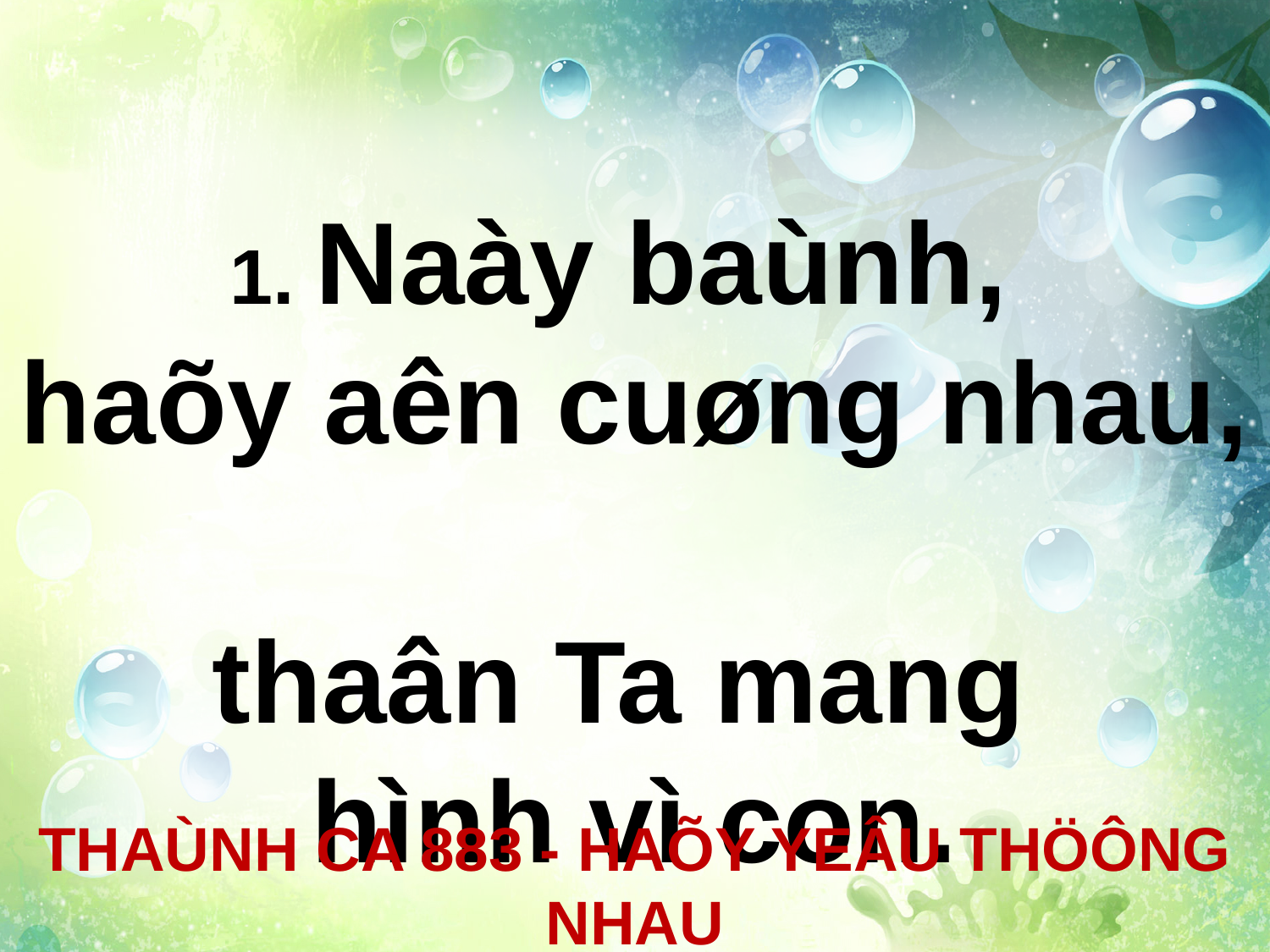

1. Naày baùnh,
haõy aên cuøng nhau,
thaân Ta mang
hình vì con.
THAÙNH CA 883 - HAÕY YEÂU THÖÔNG NHAU